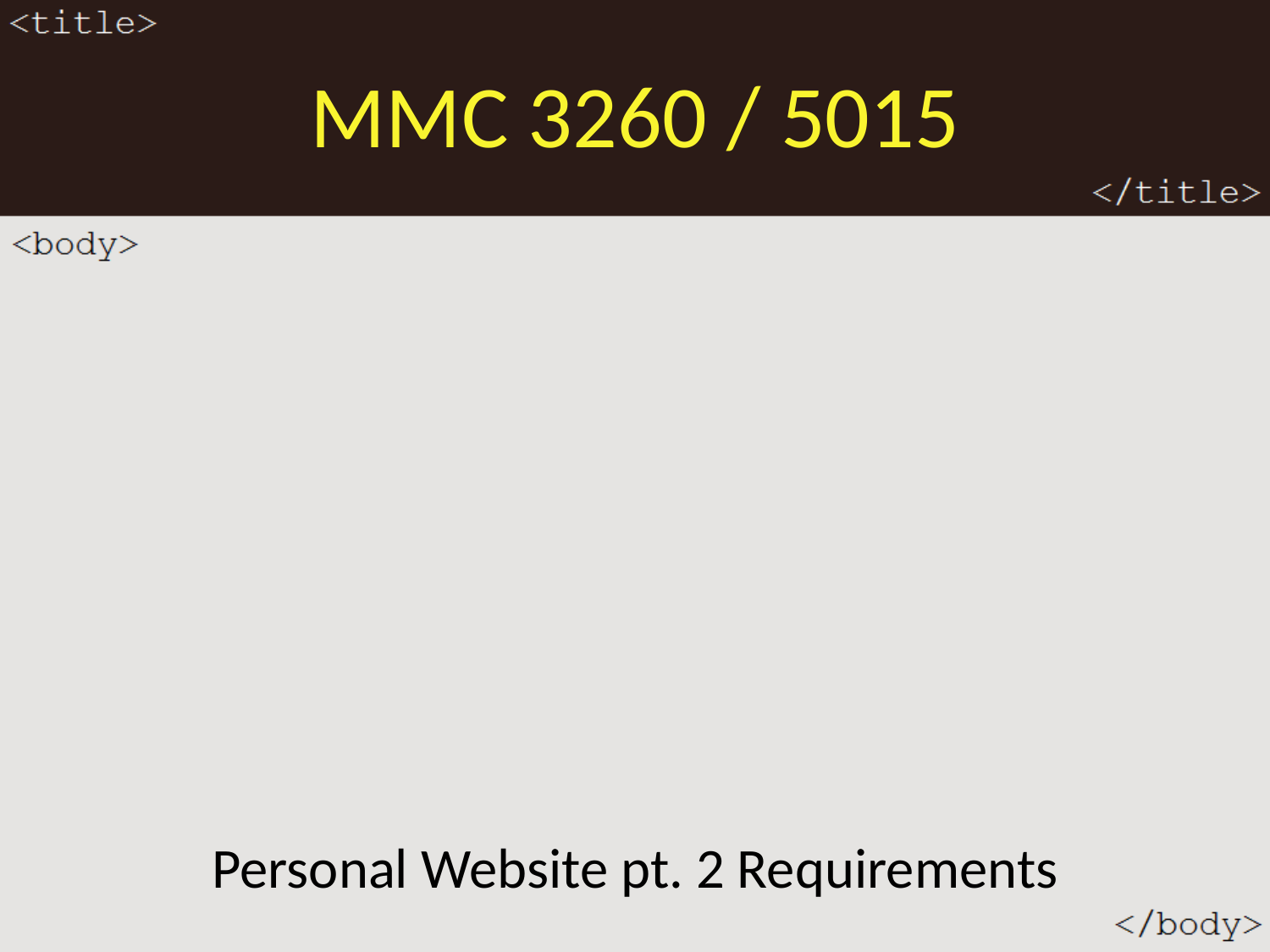

# MMC 3260 / 5015
Personal Website pt. 2 Requirements